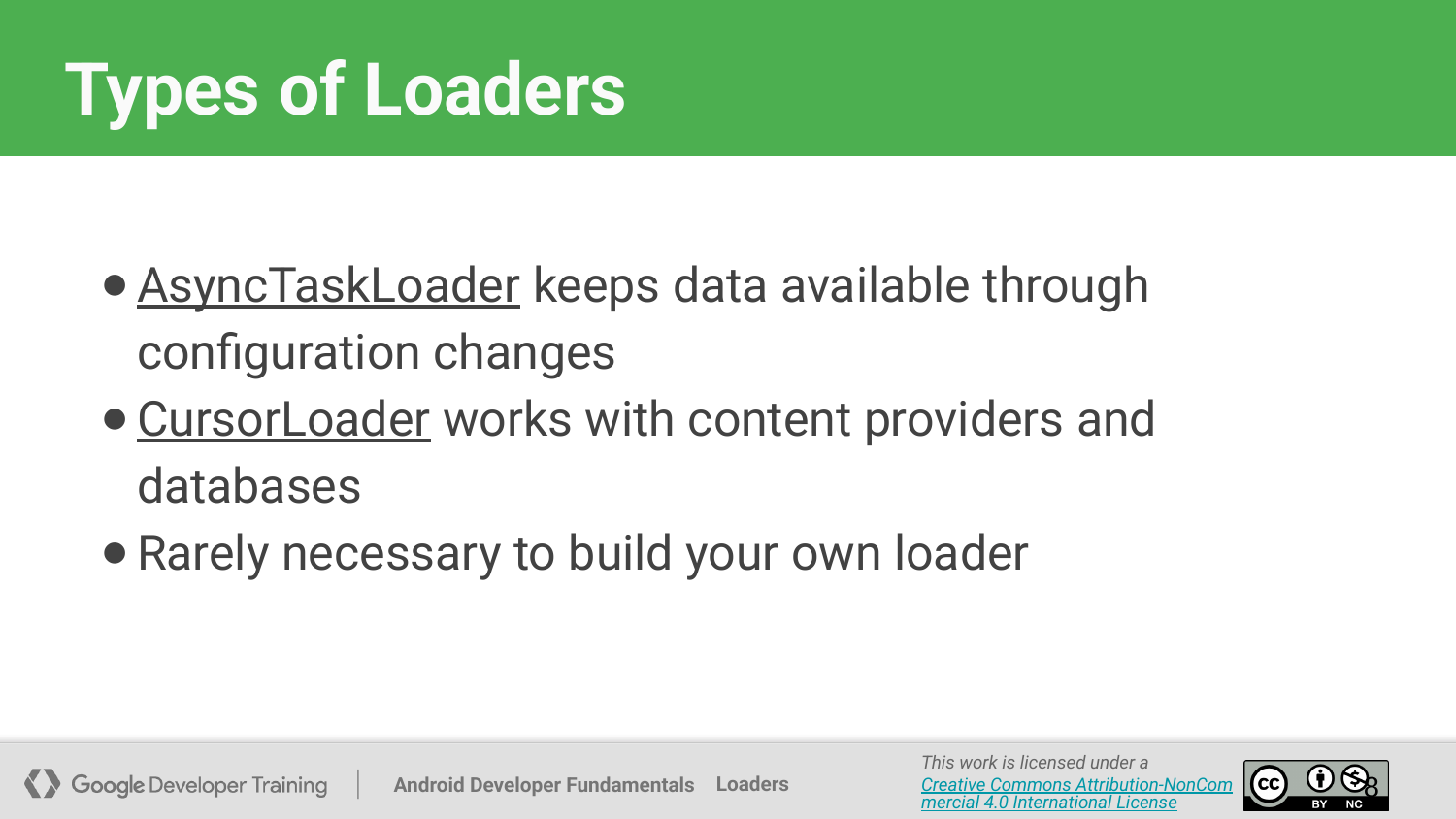

# Types of Loaders
AsyncTaskLoader keeps data available through configuration changes
CursorLoader works with content providers and databases
Rarely necessary to build your own loader
8